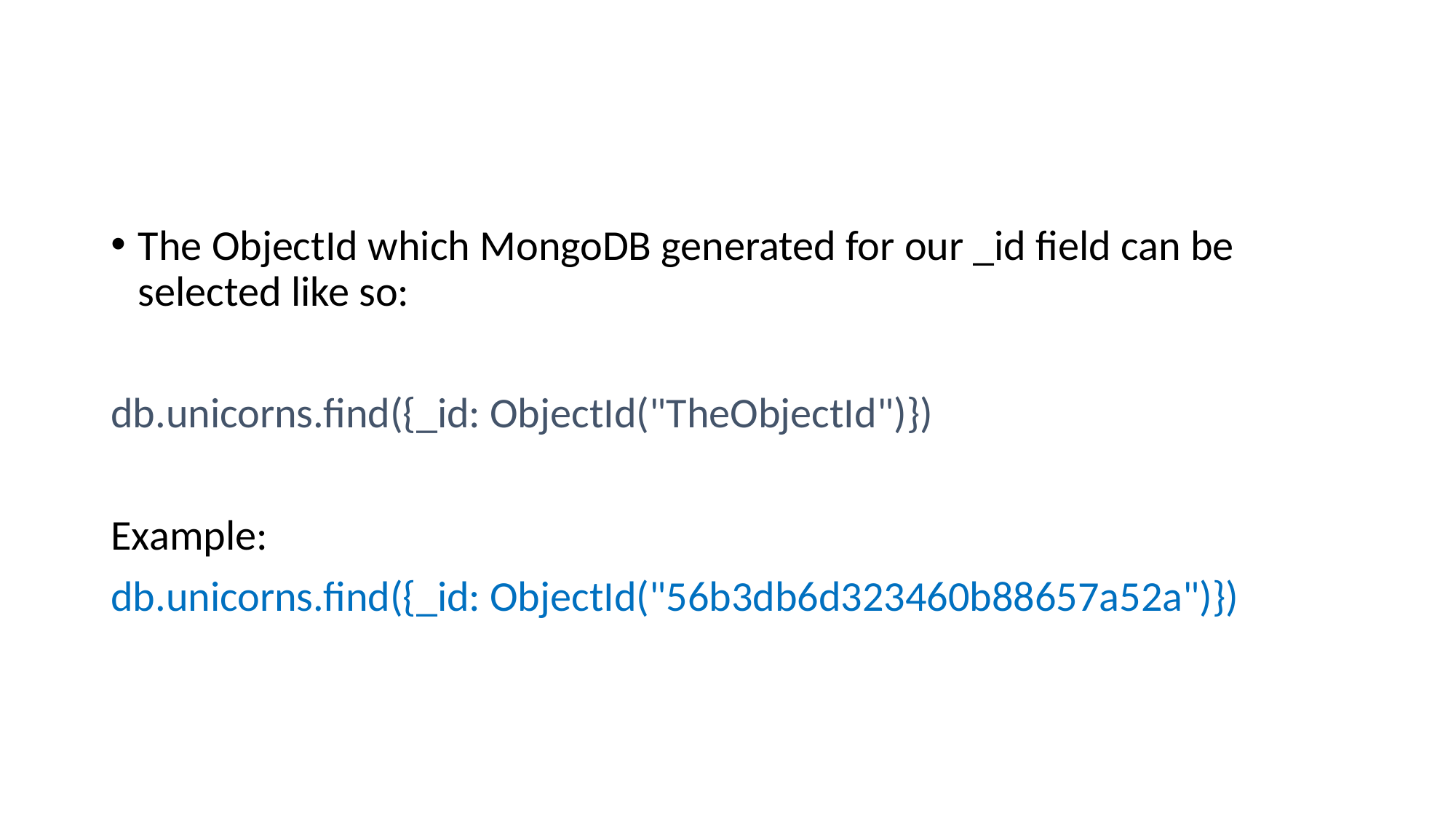

#
The ObjectId which MongoDB generated for our _id field can be selected like so:

db.unicorns.find({_id: ObjectId("TheObjectId")})

Example:
db.unicorns.find({_id: ObjectId("56b3db6d323460b88657a52a")})